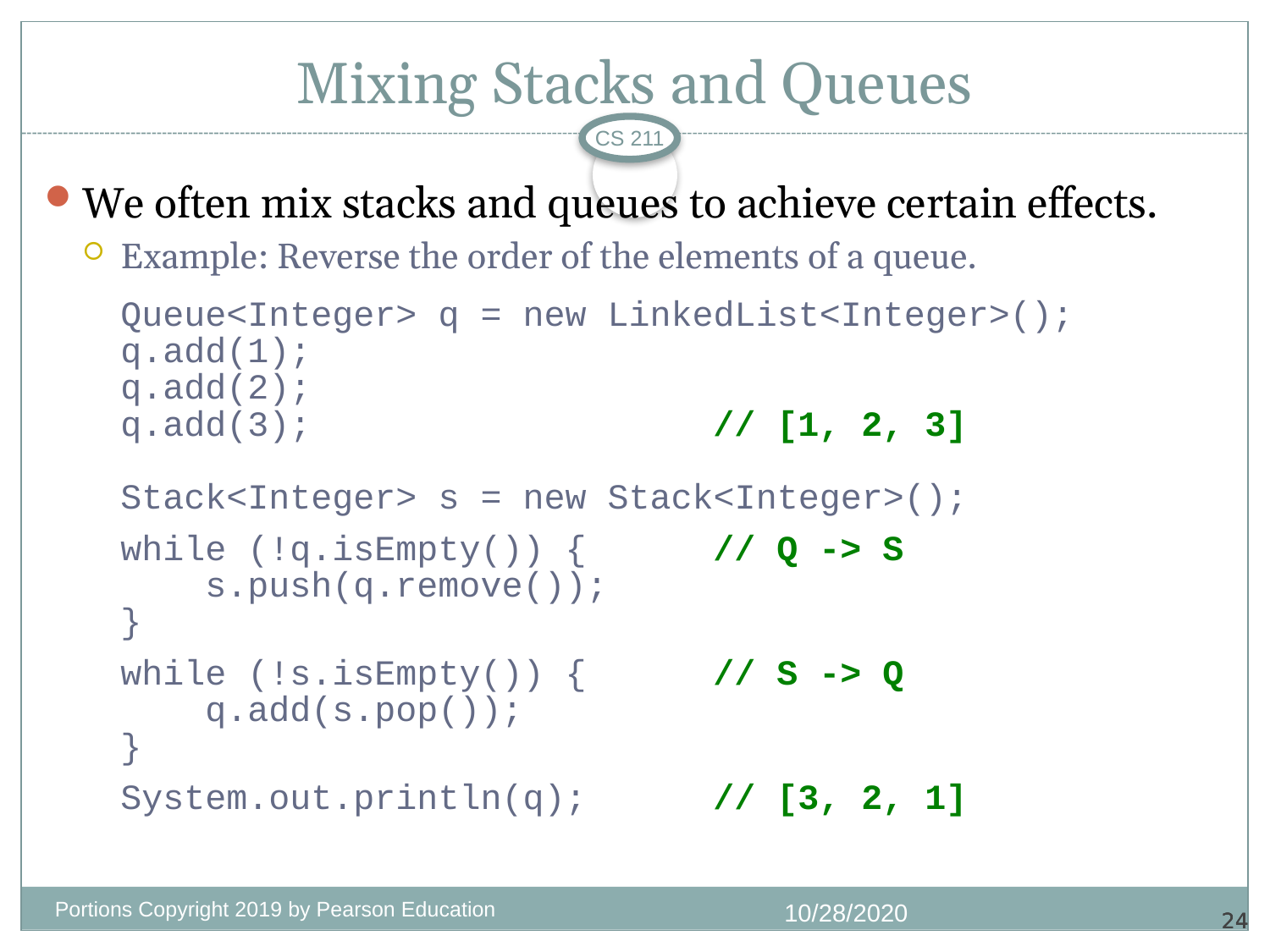

# Mixing Stacks and Queues
CS 211
We often mix stacks and queues to achieve certain effects.
Example: Reverse the order of the elements of a queue.

	Queue<Integer> q = new LinkedList<Integer>();
	q.add(1);
	q.add(2);
	q.add(3);                   // [1, 2, 3]

	Stack<Integer> s = new Stack<Integer>();

	while (!q.isEmpty()) {      // Q -> S
	    s.push(q.remove());
	}

	while (!s.isEmpty()) {      // S -> Q
	    q.add(s.pop());
	}

	System.out.println(q);      // [3, 2, 1]
Portions Copyright 2019 by Pearson Education
10/28/2020